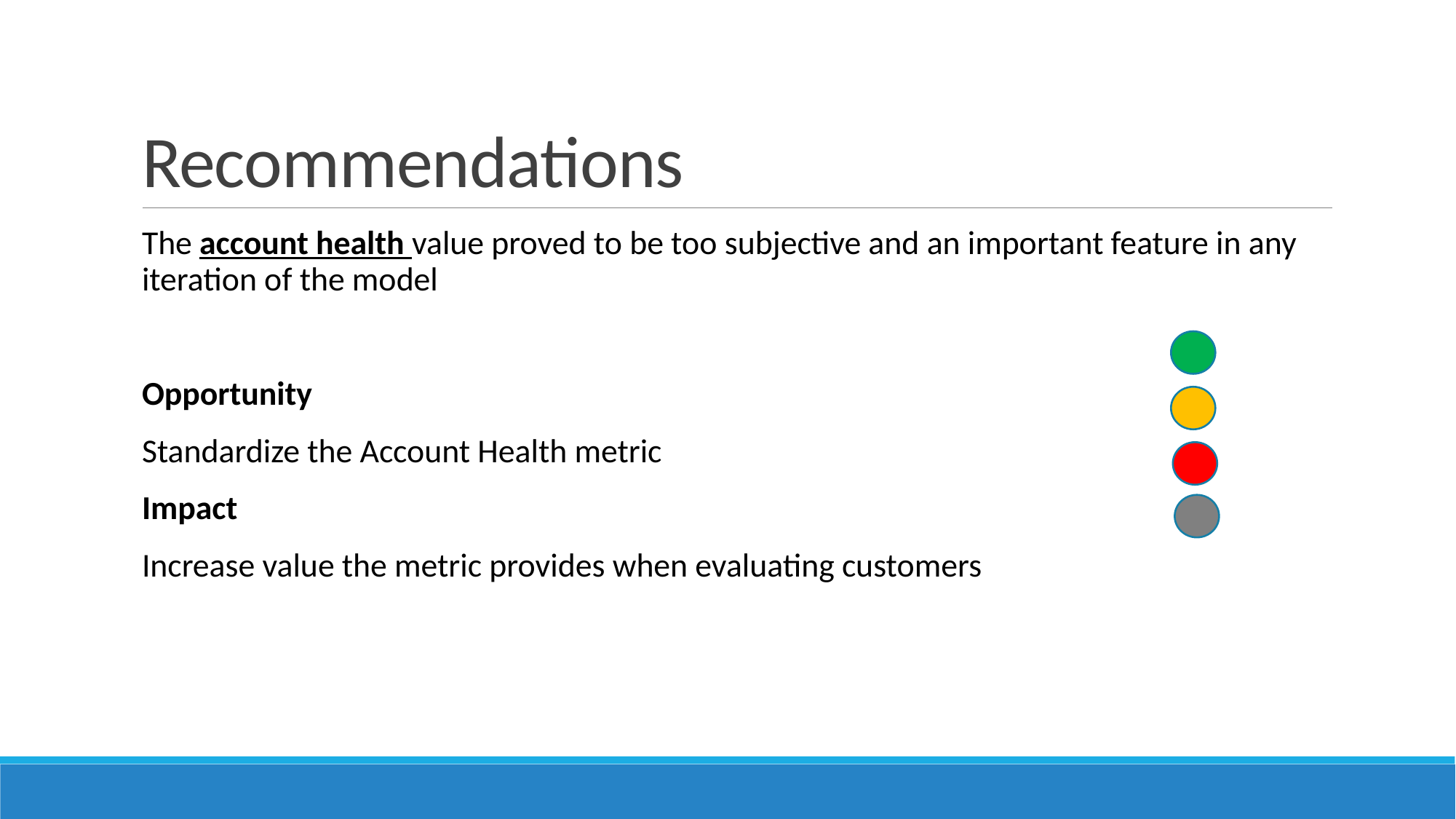

# Recommendations
The account health value proved to be too subjective and an important feature in any iteration of the model

Opportunity
Standardize the Account Health metric
Impact
Increase value the metric provides when evaluating customers